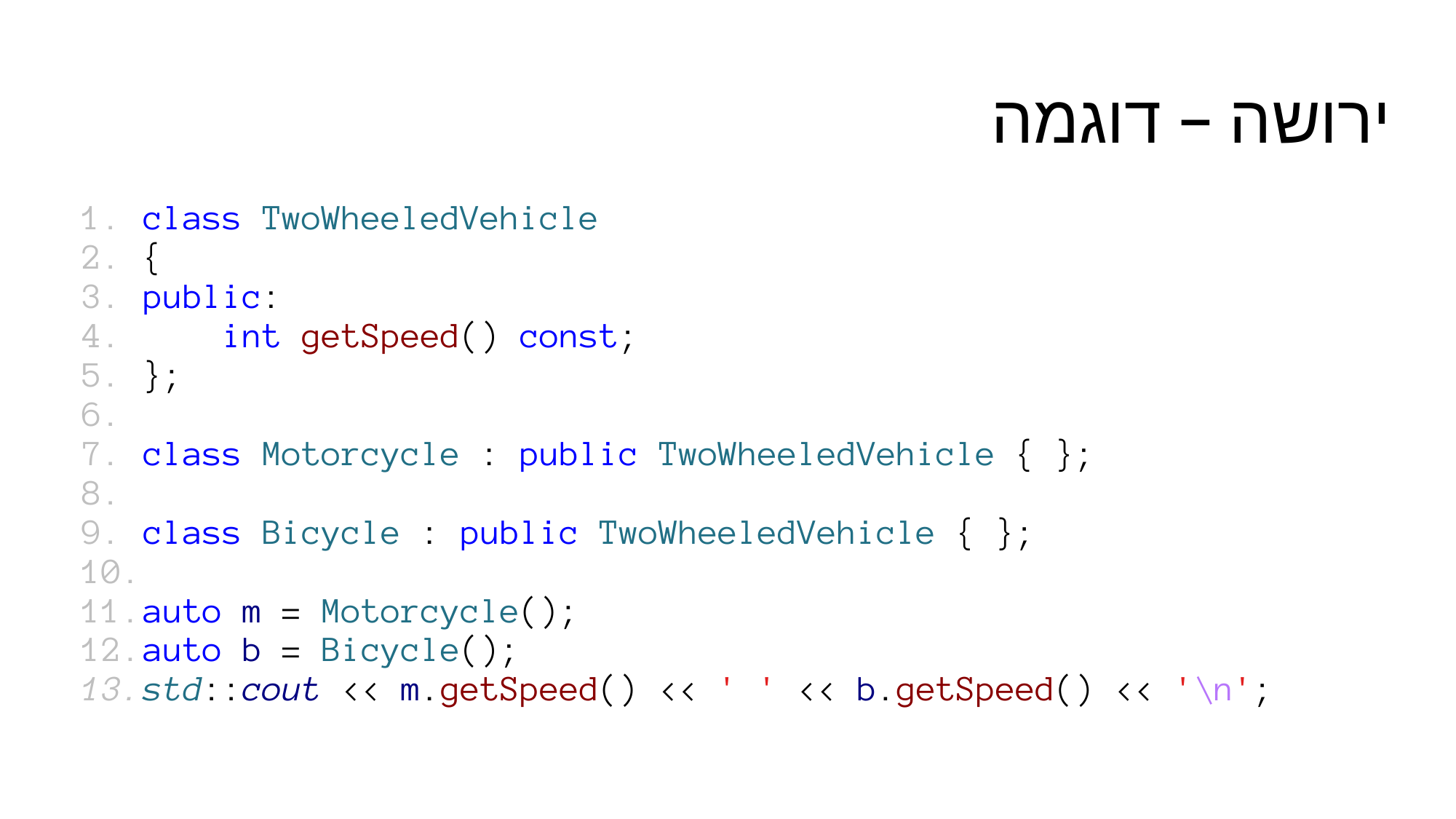

# ירושה – דוגמה
class TwoWheeledVehicle
{
public:
    int getSpeed() const;
};

class Motorcycle : public TwoWheeledVehicle { };

class Bicycle : public TwoWheeledVehicle { };

auto m = Motorcycle();
auto b = Bicycle();
std::cout << m.getSpeed() << ' ' << b.getSpeed() << '\n';